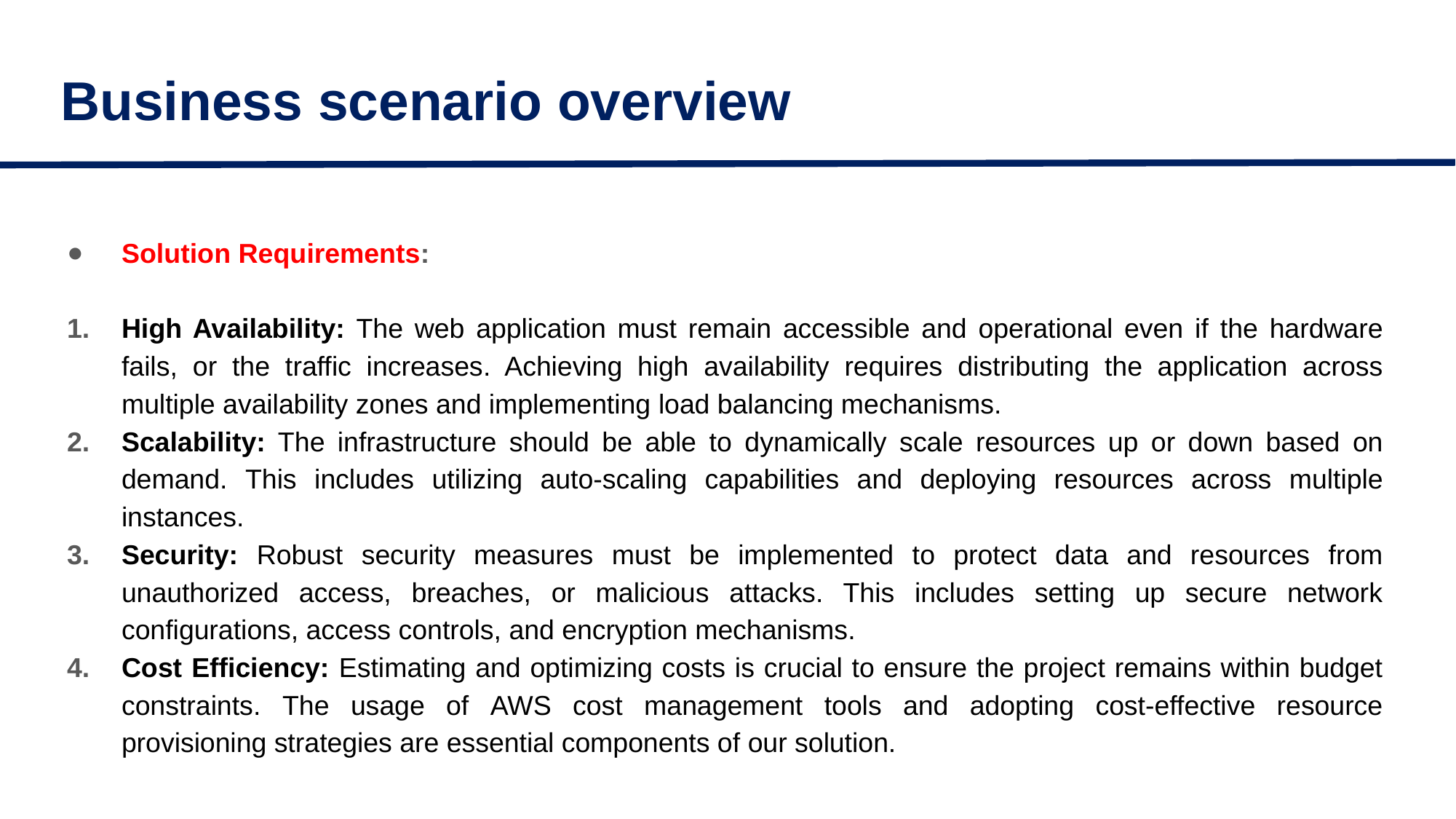

# Business scenario overview
Solution Requirements:

High Availability: The web application must remain accessible and operational even if the hardware fails, or the traffic increases. Achieving high availability requires distributing the application across multiple availability zones and implementing load balancing mechanisms.
Scalability: The infrastructure should be able to dynamically scale resources up or down based on demand. This includes utilizing auto-scaling capabilities and deploying resources across multiple instances.
Security: Robust security measures must be implemented to protect data and resources from unauthorized access, breaches, or malicious attacks. This includes setting up secure network configurations, access controls, and encryption mechanisms.
Cost Efficiency: Estimating and optimizing costs is crucial to ensure the project remains within budget constraints. The usage of AWS cost management tools and adopting cost-effective resource provisioning strategies are essential components of our solution.